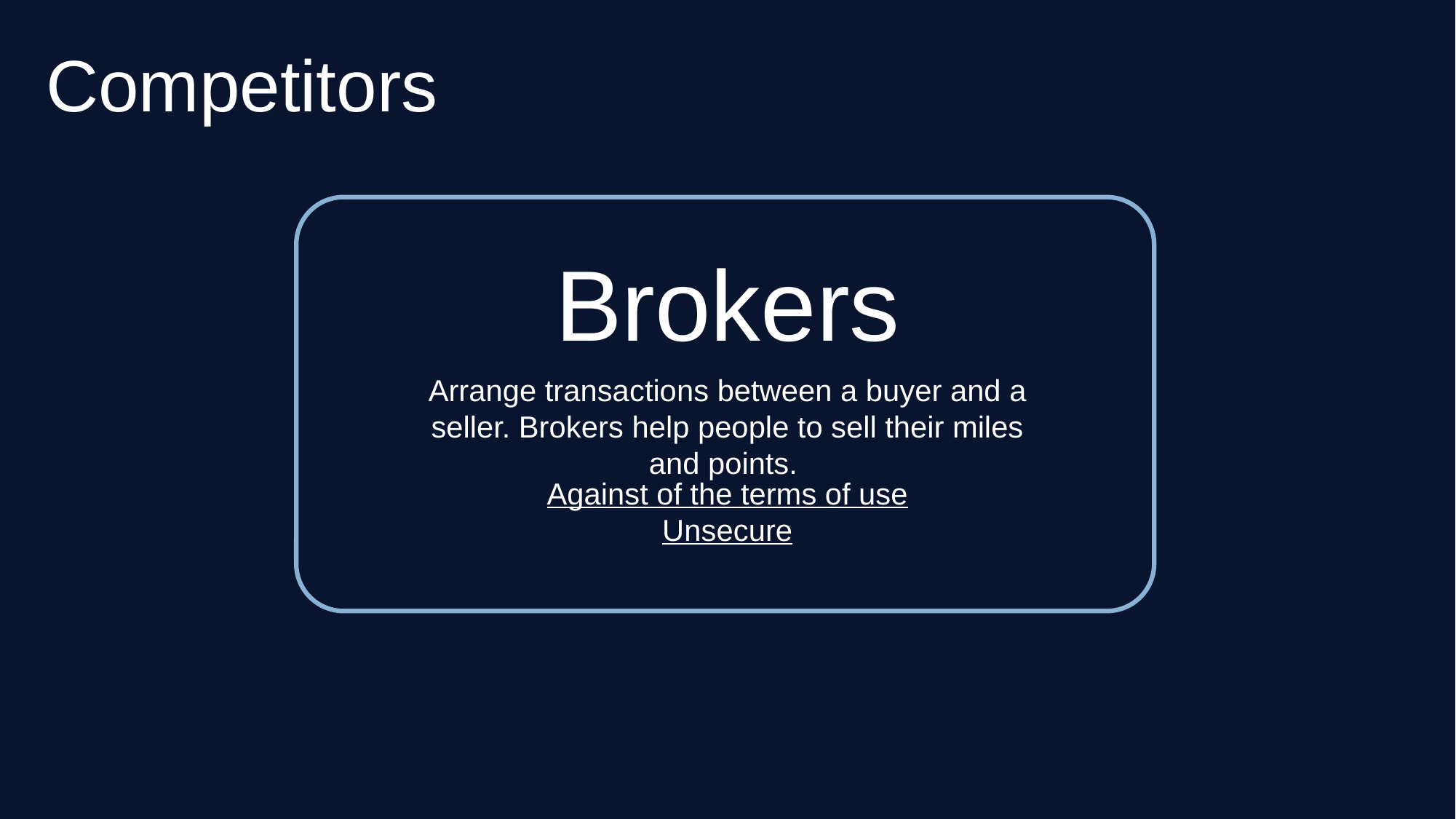

Competitors

Brokers
Arrange transactions between a buyer and a seller. Brokers help people to sell their miles and points.
Against of the terms of use
Unsecure